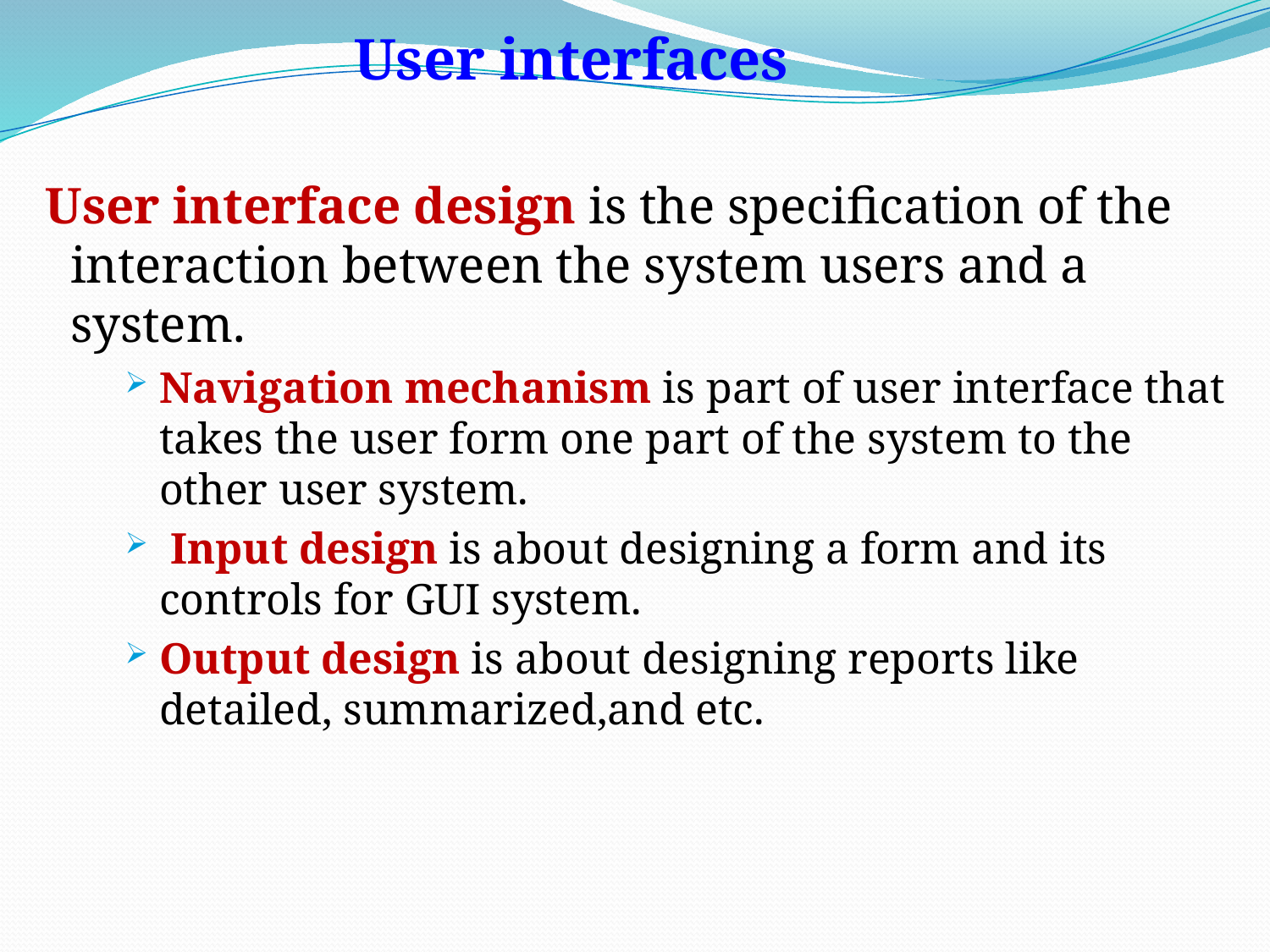

# User interfaces
 User interface design is the specification of the interaction between the system users and a system.
Navigation mechanism is part of user interface that takes the user form one part of the system to the other user system.
 Input design is about designing a form and its controls for GUI system.
Output design is about designing reports like detailed, summarized,and etc.